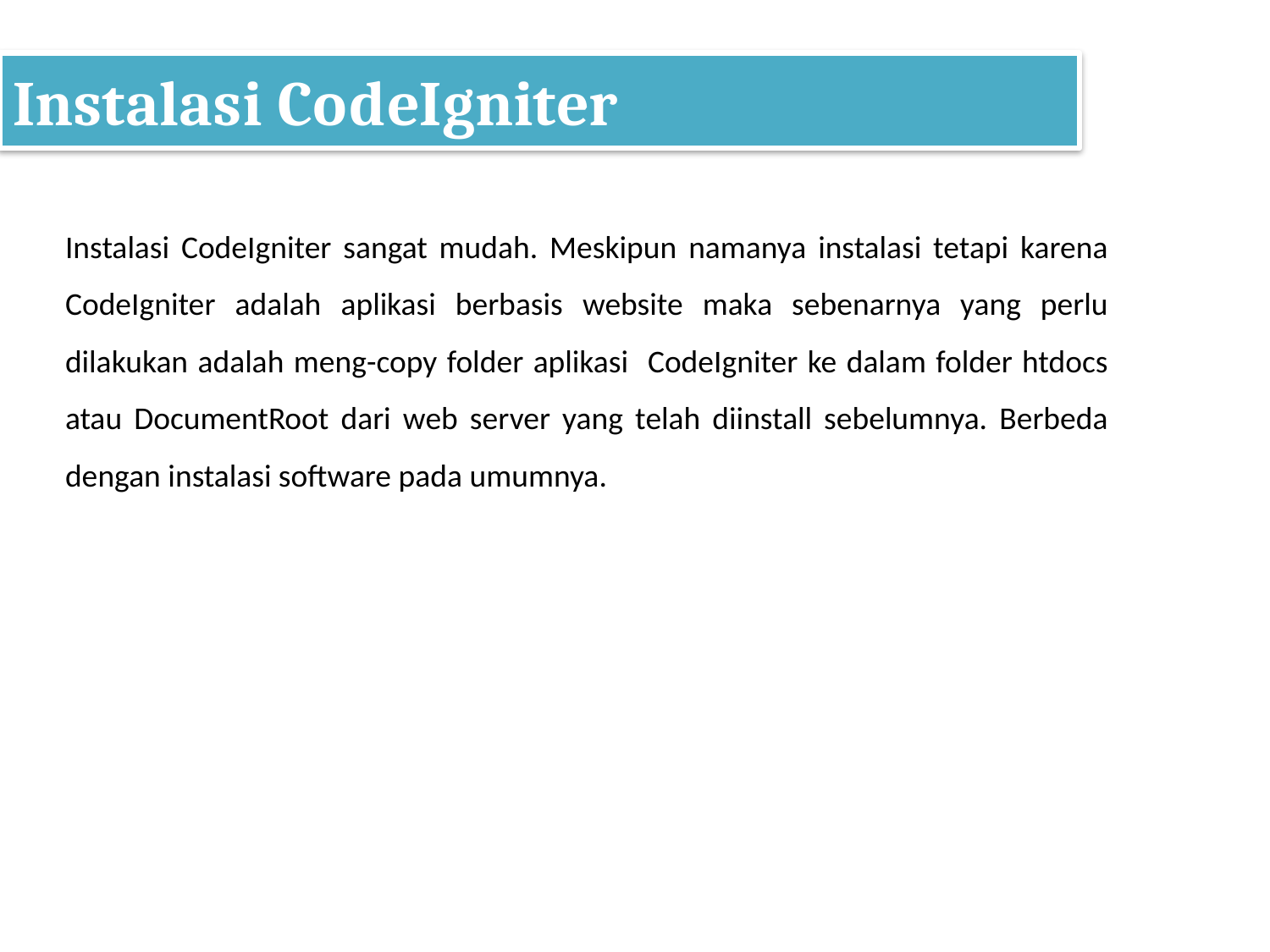

# Instalasi CodeIgniter
Instalasi CodeIgniter sangat mudah. Meskipun namanya instalasi tetapi karena CodeIgniter adalah aplikasi berbasis website maka sebenarnya yang perlu dilakukan adalah meng-copy folder aplikasi  CodeIgniter ke dalam folder htdocs atau DocumentRoot dari web server yang telah diinstall sebelumnya. Berbeda dengan instalasi software pada umumnya.